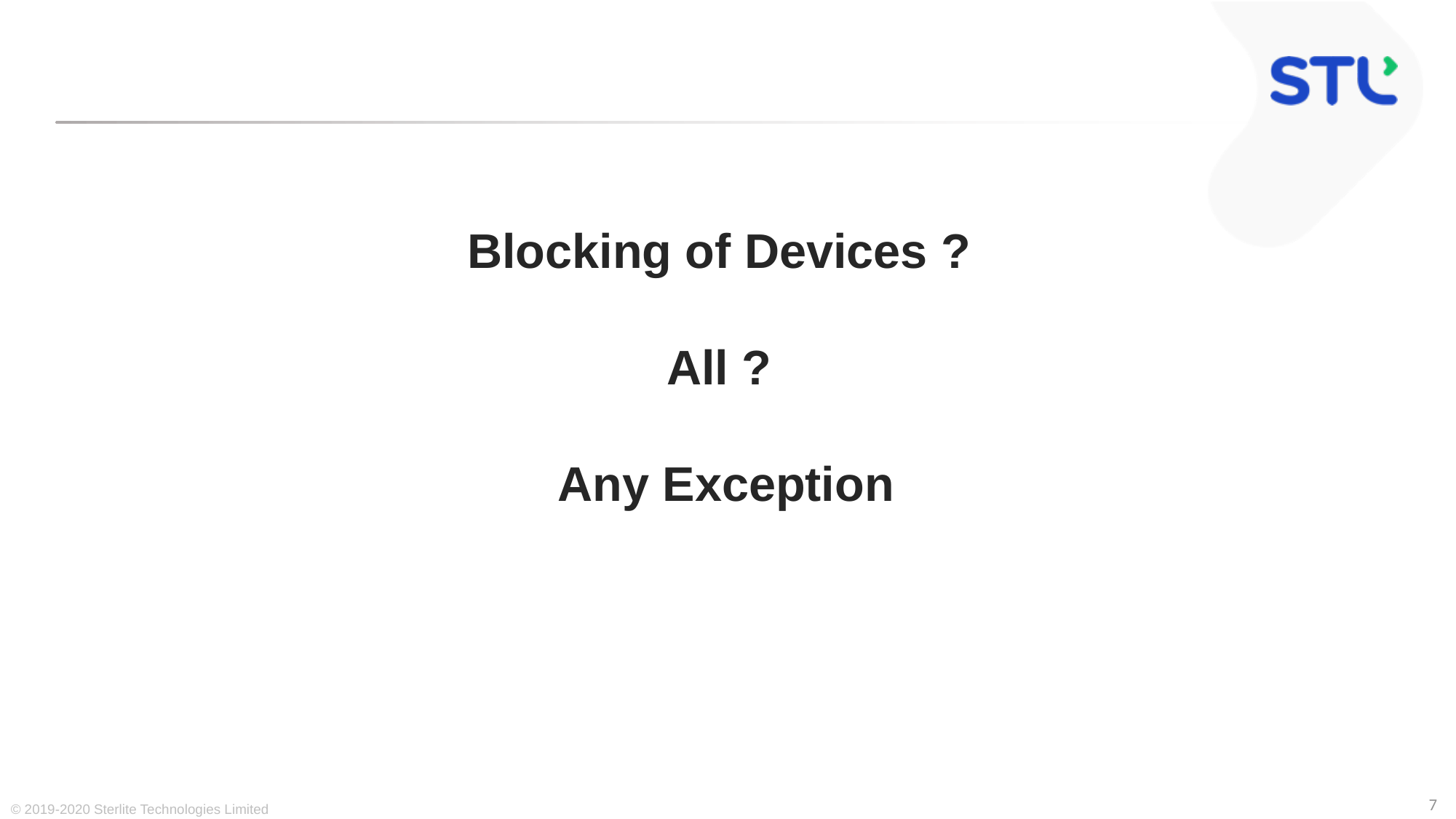

# Blocking of Devices ? All ? Any Exception
7
© 2019-2020 Sterlite Technologies Limited